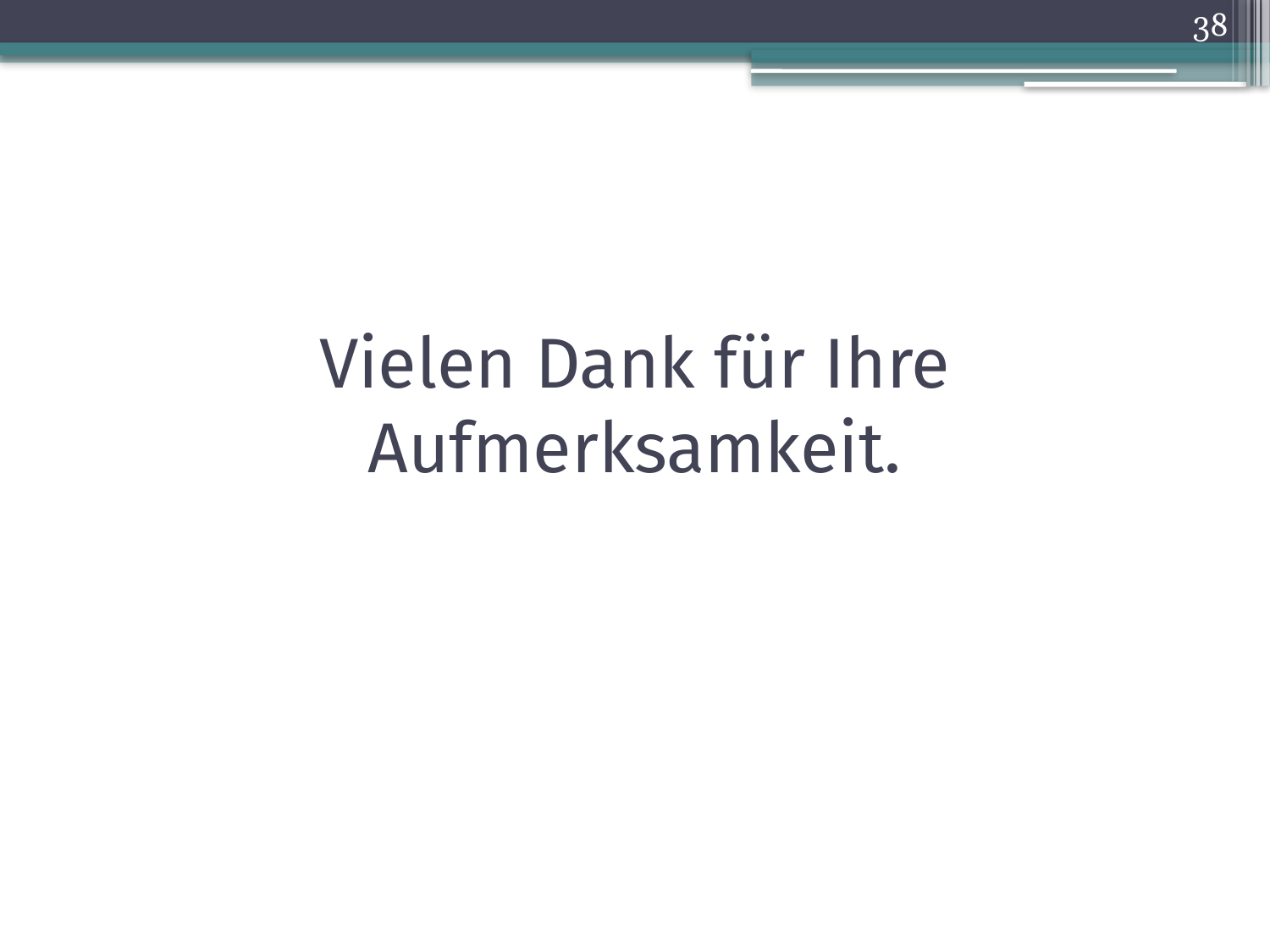

38
# Vielen Dank für Ihre Aufmerksamkeit.